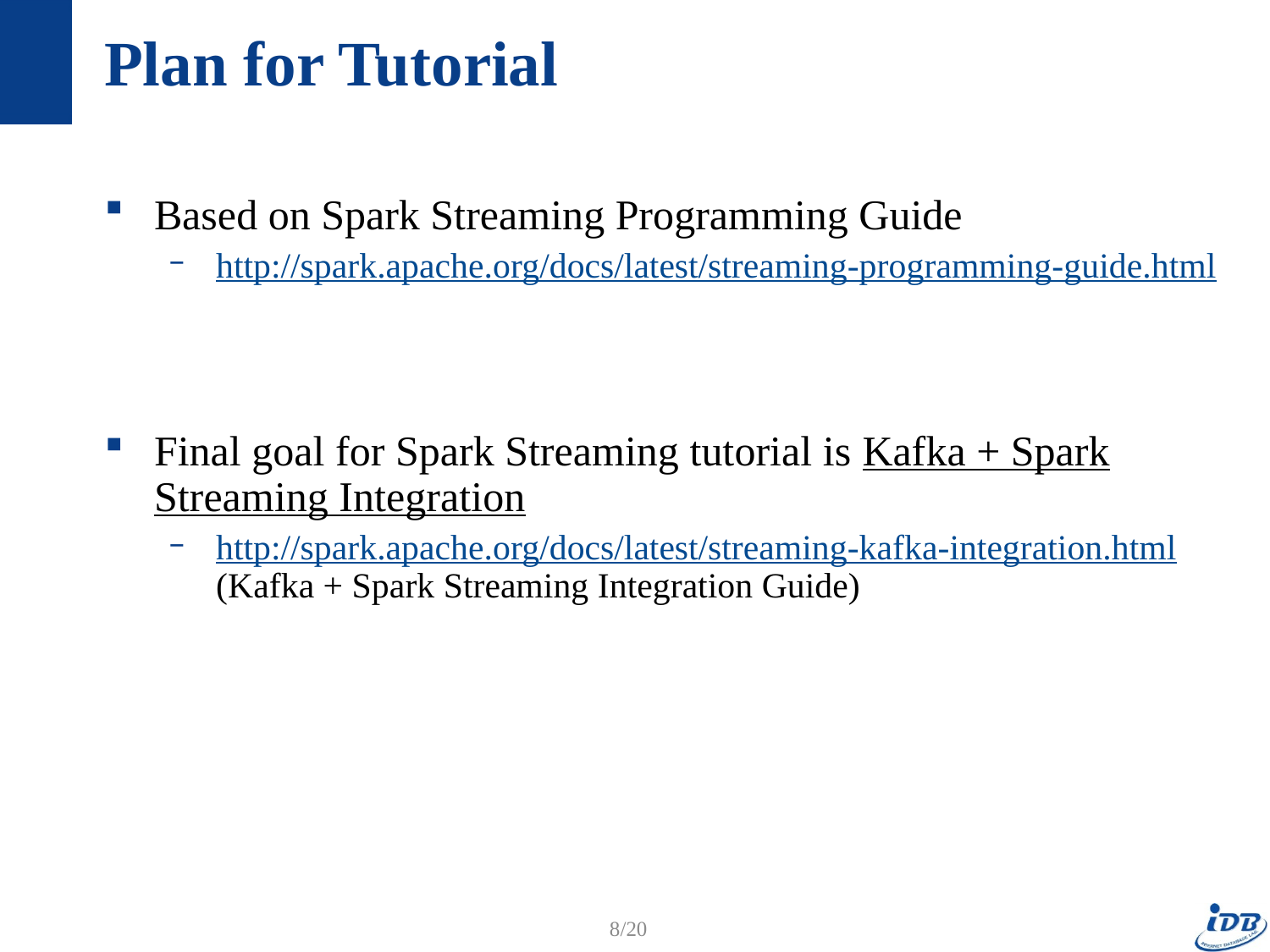

# Plan for Tutorial
Based on Spark Streaming Programming Guide
http://spark.apache.org/docs/latest/streaming-programming-guide.html

Final goal for Spark Streaming tutorial is Kafka + Spark Streaming Integration
http://spark.apache.org/docs/latest/streaming-kafka-integration.html (Kafka + Spark Streaming Integration Guide)

8/20